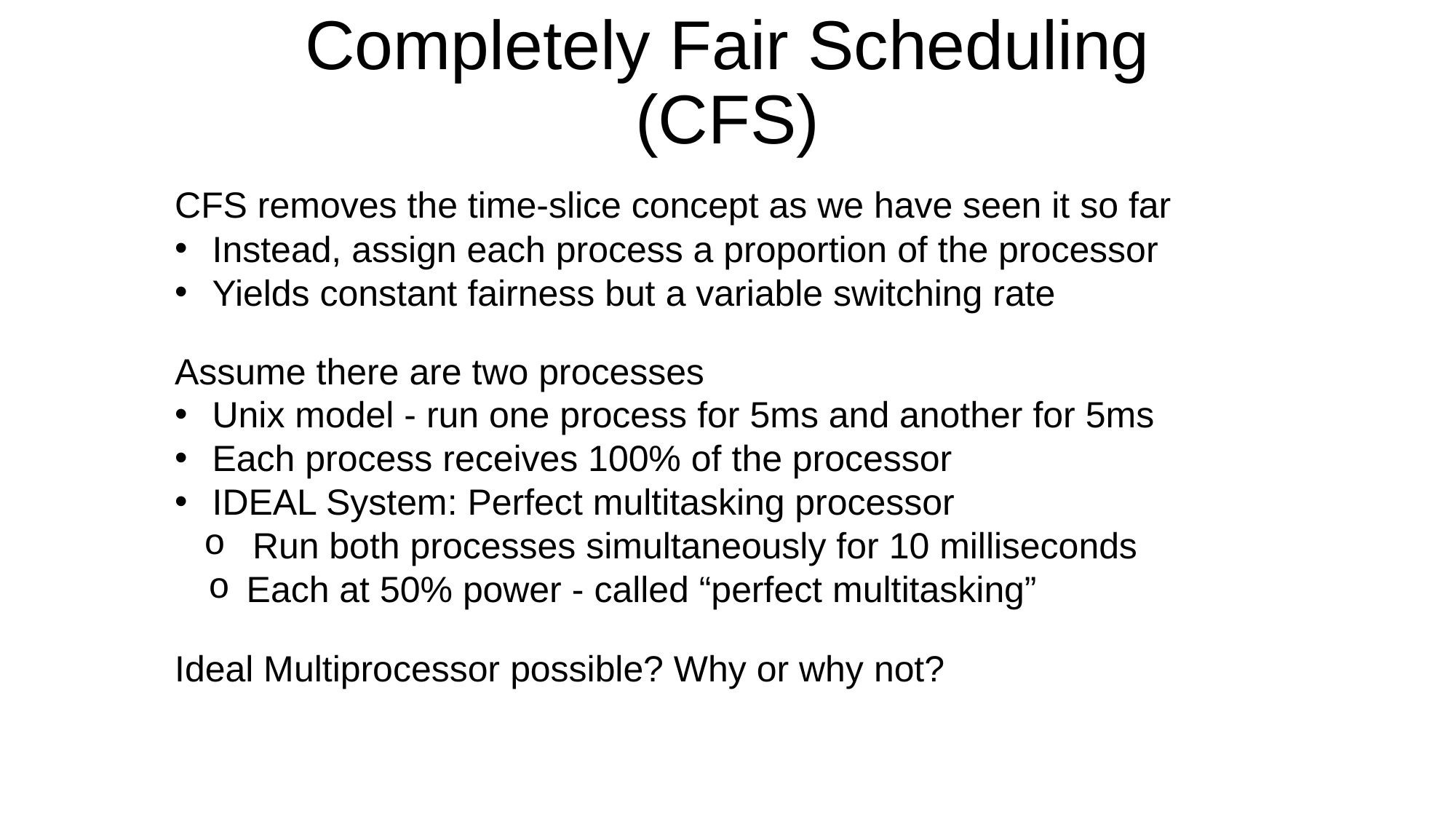

# Completely Fair Scheduling (CFS)
CFS removes the time-slice concept as we have seen it so far
Instead, assign each process a proportion of the processor
Yields constant fairness but a variable switching rate

Assume there are two processes
Unix model - run one process for 5ms and another for 5ms
Each process receives 100% of the processor
IDEAL System: Perfect multitasking processor
 Run both processes simultaneously for 10 milliseconds
Each at 50% power - called “perfect multitasking”

Ideal Multiprocessor possible? Why or why not?